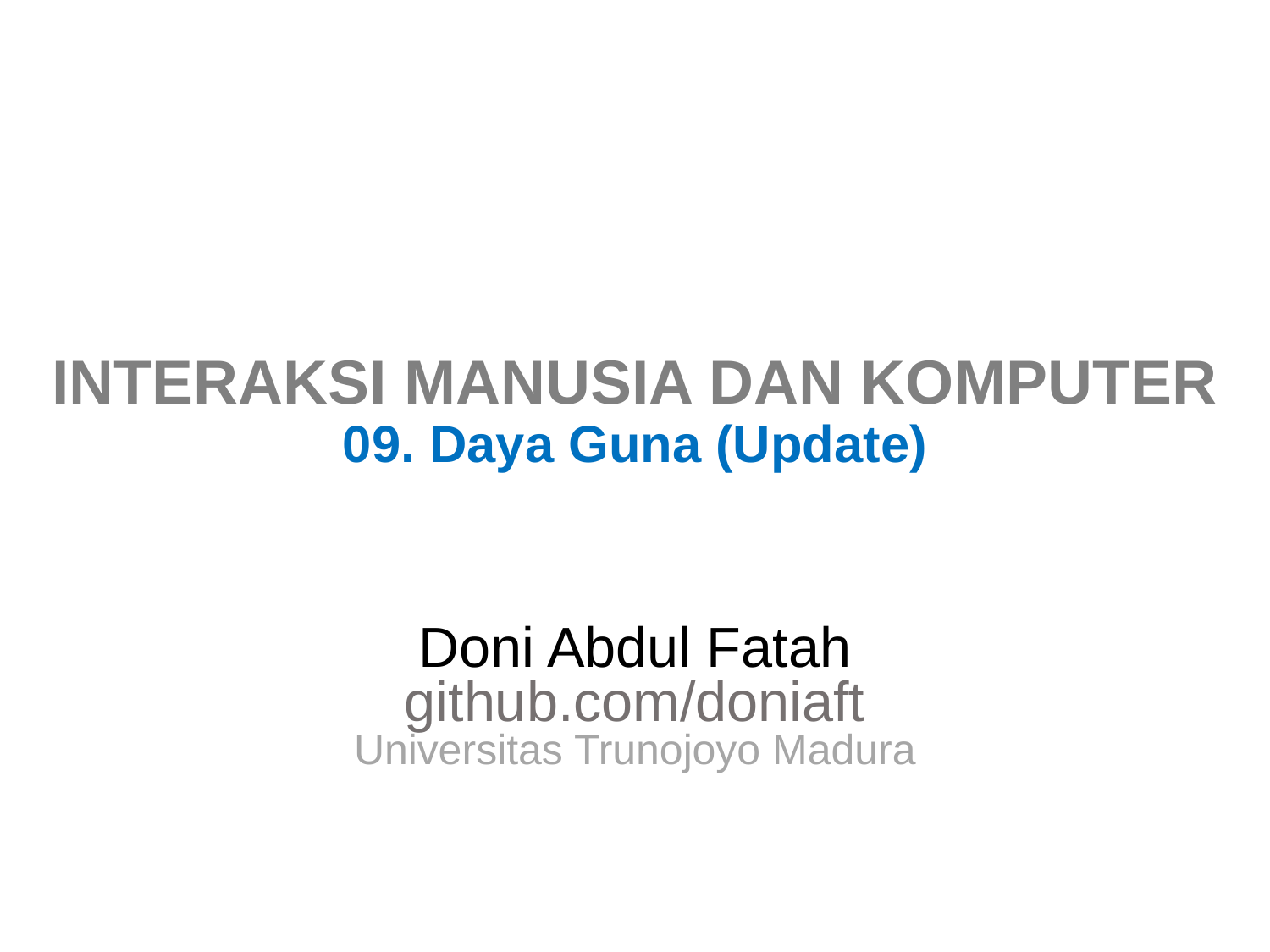

# INTERAKSI MANUSIA DAN KOMPUTER 09. Daya Guna (Update)
Doni Abdul Fatah
github.com/doniaft
Universitas Trunojoyo Madura